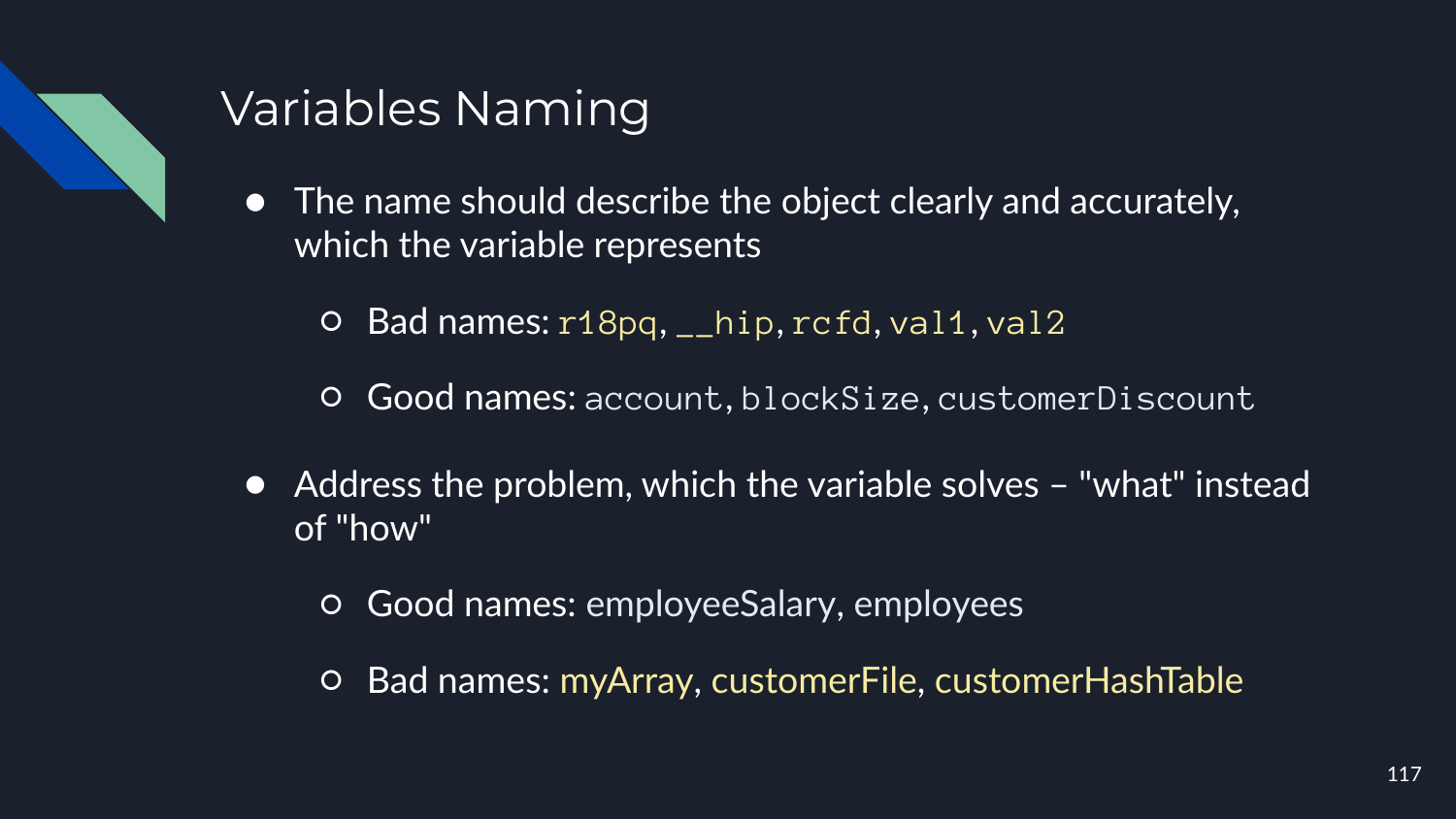

# Variables Naming
The name should describe the object clearly and accurately, which the variable represents
Bad names: r18pq, __hip, rcfd, val1, val2
Good names: account, blockSize, customerDiscount

Address the problem, which the variable solves – "what" instead of "how"
Good names: employeeSalary, employees
Bad names: myArray, customerFile, customerHashTable
117